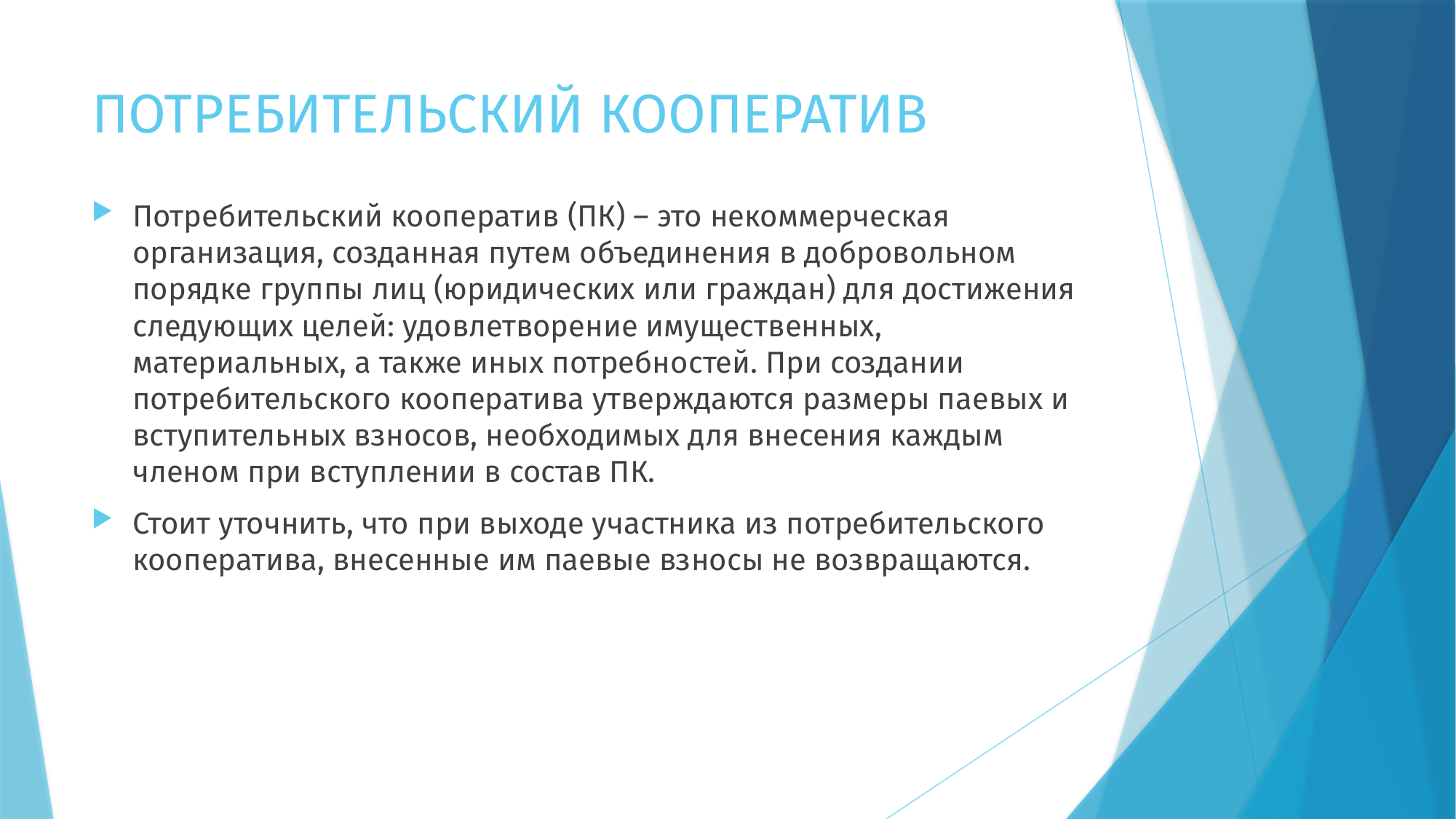

# ПОТРЕБИТЕЛЬСКИЙ КООПЕРАТИВ
Потребительский кооператив (ПК) – это некоммерческая организация, созданная путем объединения в добровольном порядке группы лиц (юридических или граждан) для достижения следующих целей: удовлетворение имущественных, материальных, а также иных потребностей. При создании потребительского кооператива утверждаются размеры паевых и вступительных взносов, необходимых для внесения каждым членом при вступлении в состав ПК.
Стоит уточнить, что при выходе участника из потребительского кооператива, внесенные им паевые взносы не возвращаются.